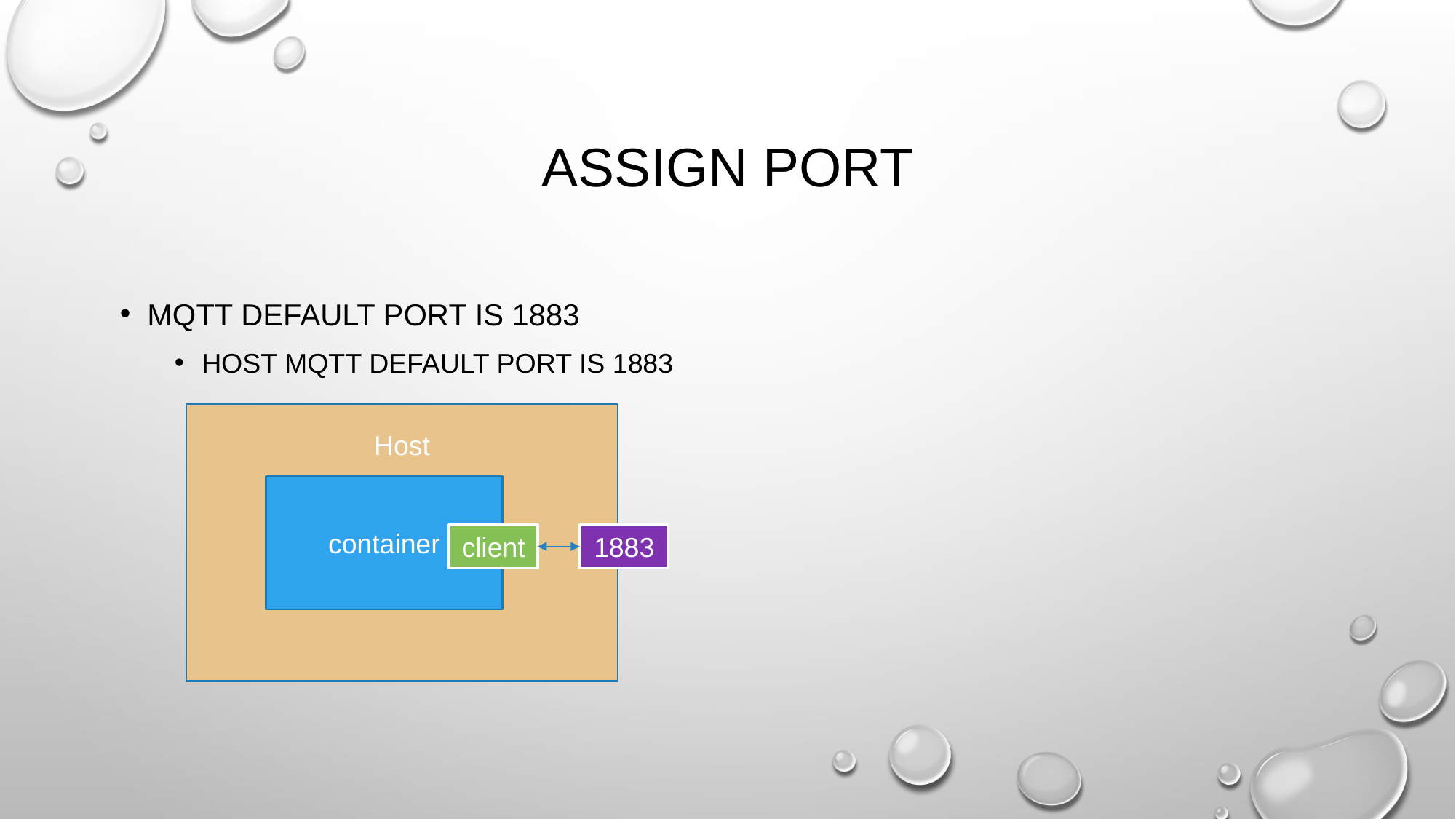

# Assign port
Mqtt default port is 1883
Host mqtt default port is 1883
Host

container
1883
client